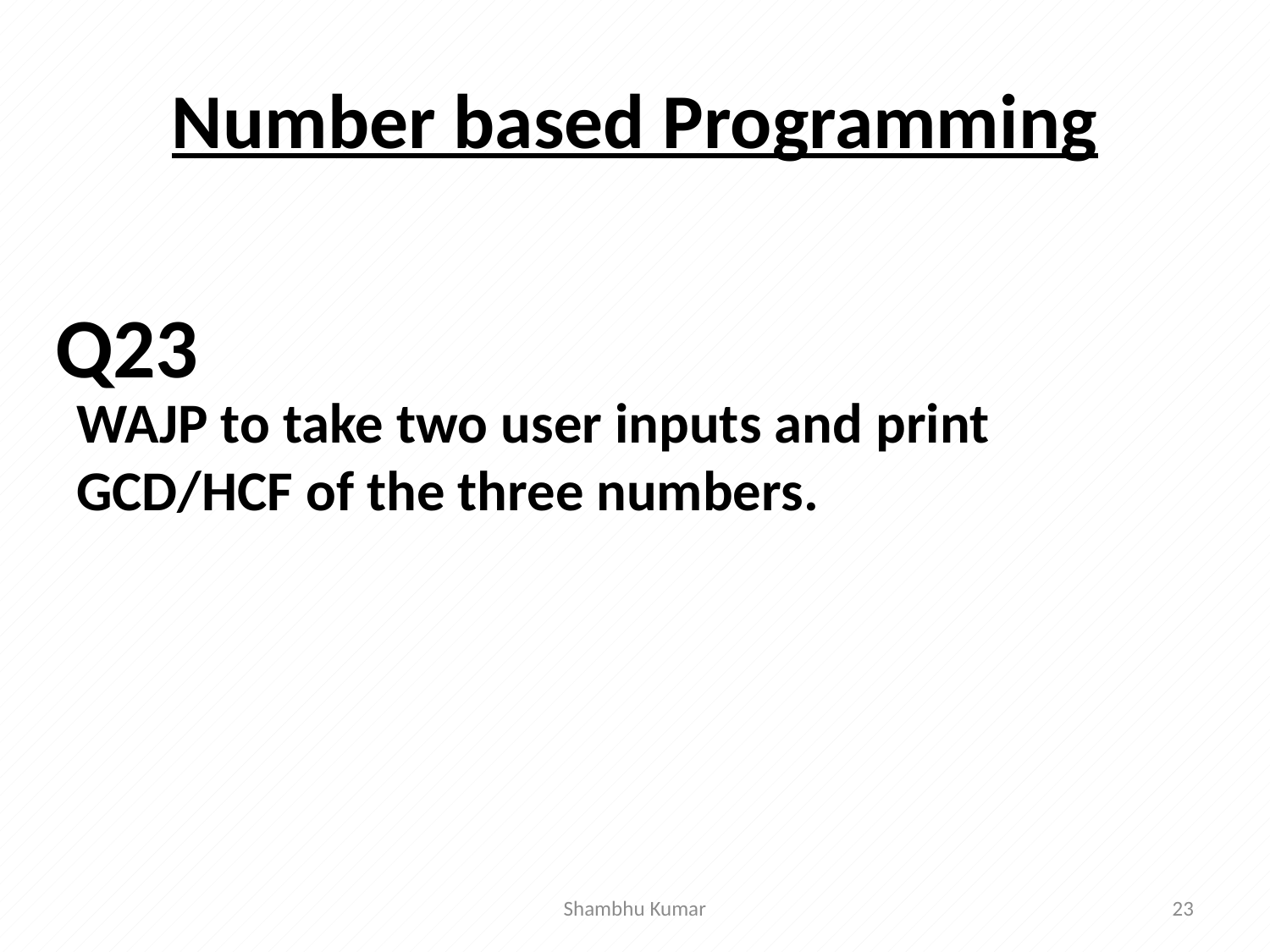

# Number based Programming

WAJP to take two user inputs and print GCD/HCF of the three numbers.

Q23
Shambhu Kumar
23